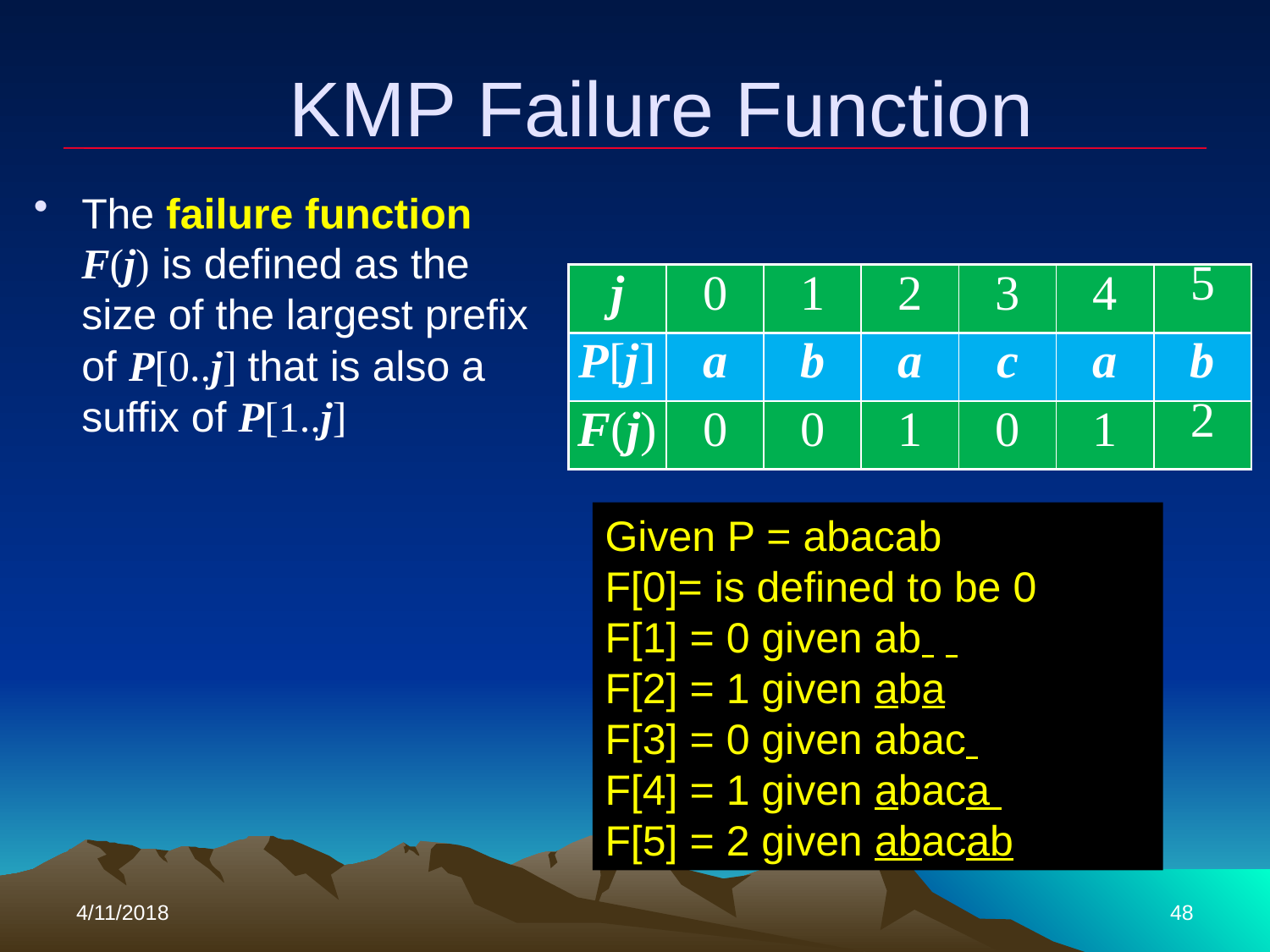

# KMP Failure Function
The failure function F(j) is defined as the size of the largest prefix of P[0..j] that is also a suffix of P[1..j]
| j | 0 | 1 | 2 | 3 | 4 | 5 |
| --- | --- | --- | --- | --- | --- | --- |
| P[j] | a | b | a | c | a | b |
| F(j) | 0 | 0 | 1 | 0 | 1 | 2 |
Given P = abacab
F[0]= is defined to be 0
F[1] = 0 given ab
F[2] = 1 given aba
F[3] = 0 given abac
F[4] = 1 given abaca
F[5] = 2 given abacab
4/11/2018
48